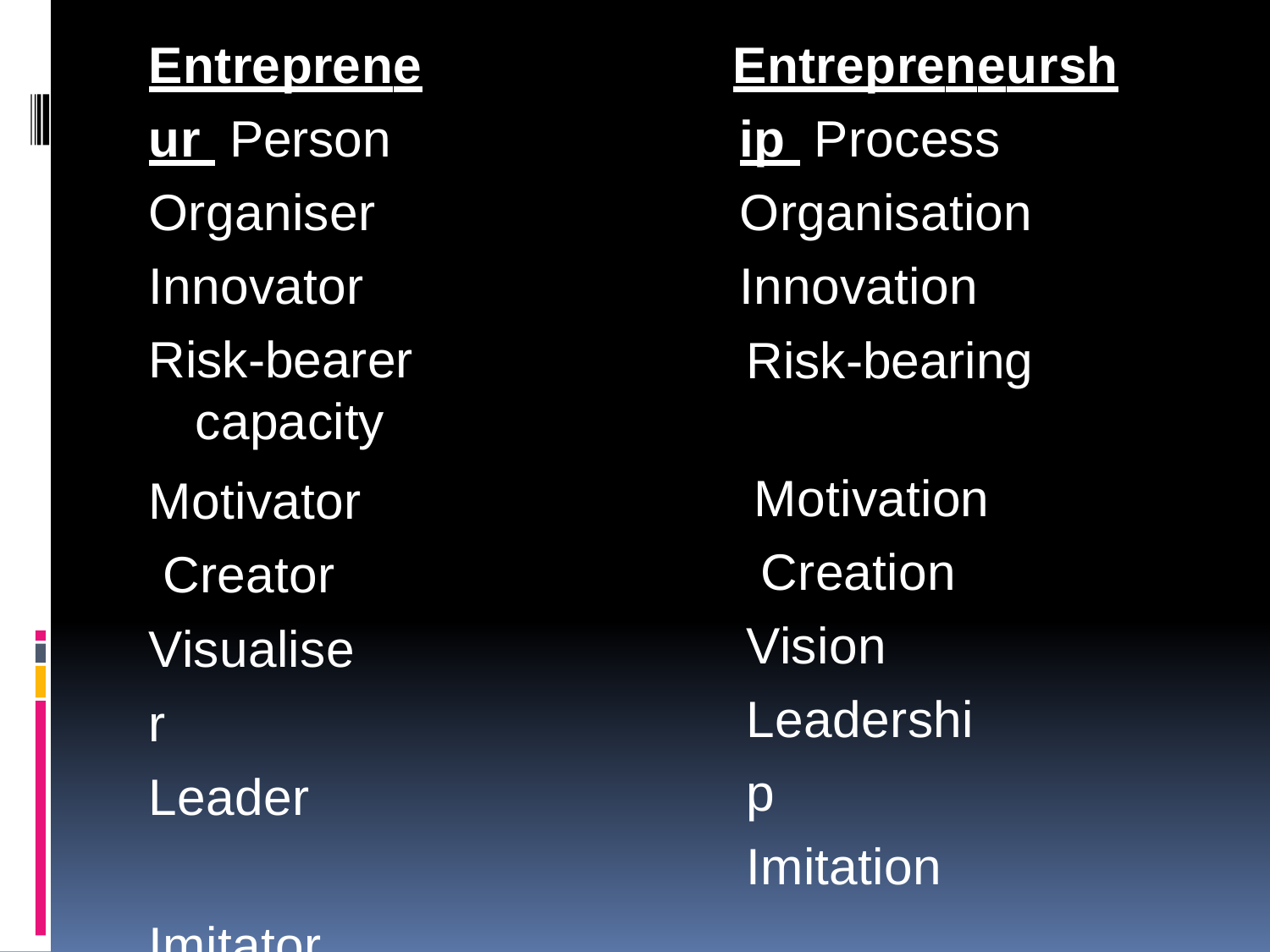

Entrepreneur  Person  Organiser  Innovator  Risk-bearer
capacity
Motivator  Creator  Visualiser
Leader  Imitator
Entrepreneurship  Process  Organisation  Innovation
Risk-bearing
Motivation  Creation  Vision  Leadership  Imitation